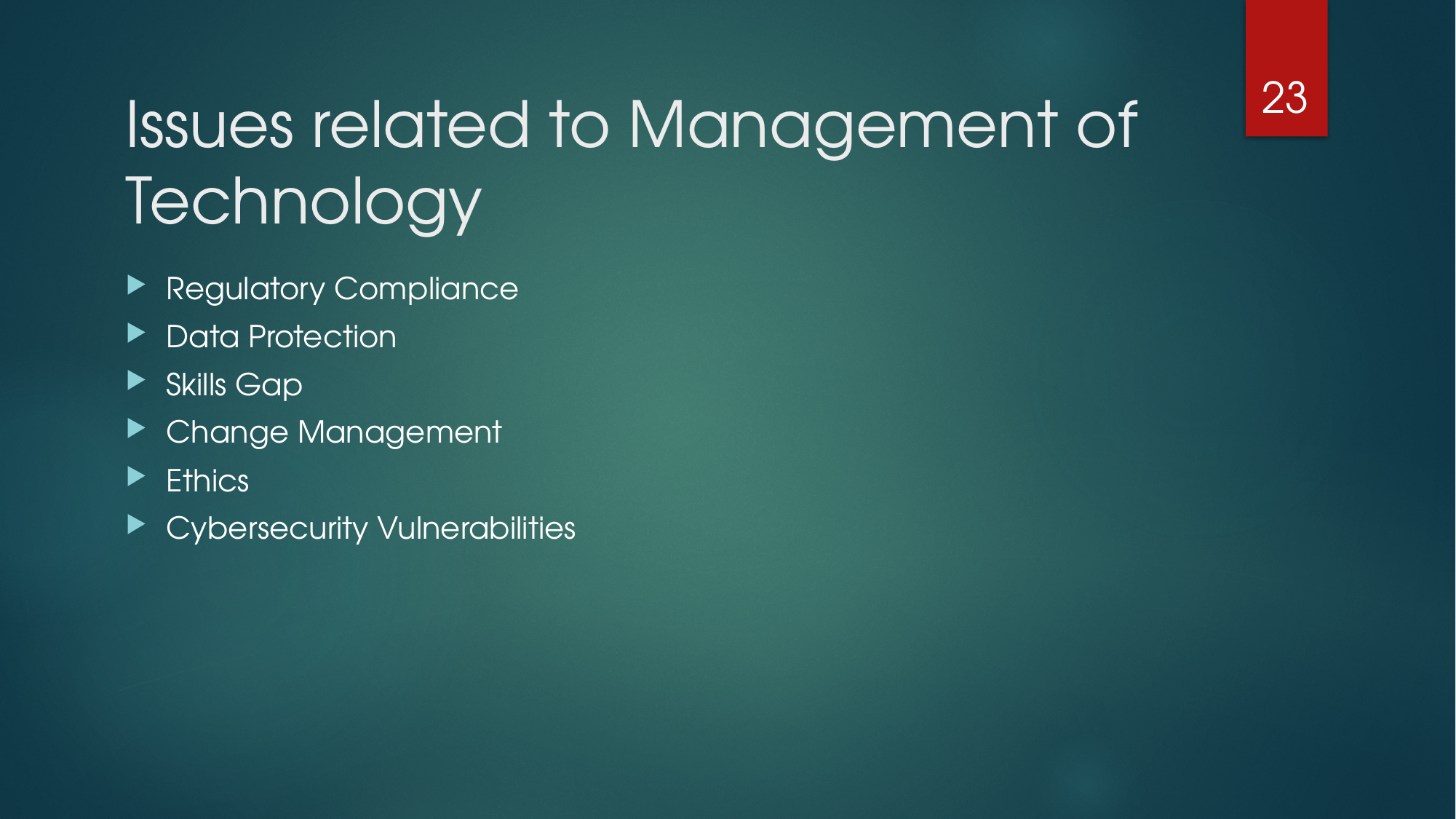

23
# Issues related to Management of Technology
Regulatory Compliance
Data Protection
Skills Gap
Change Management
Ethics
Cybersecurity Vulnerabilities